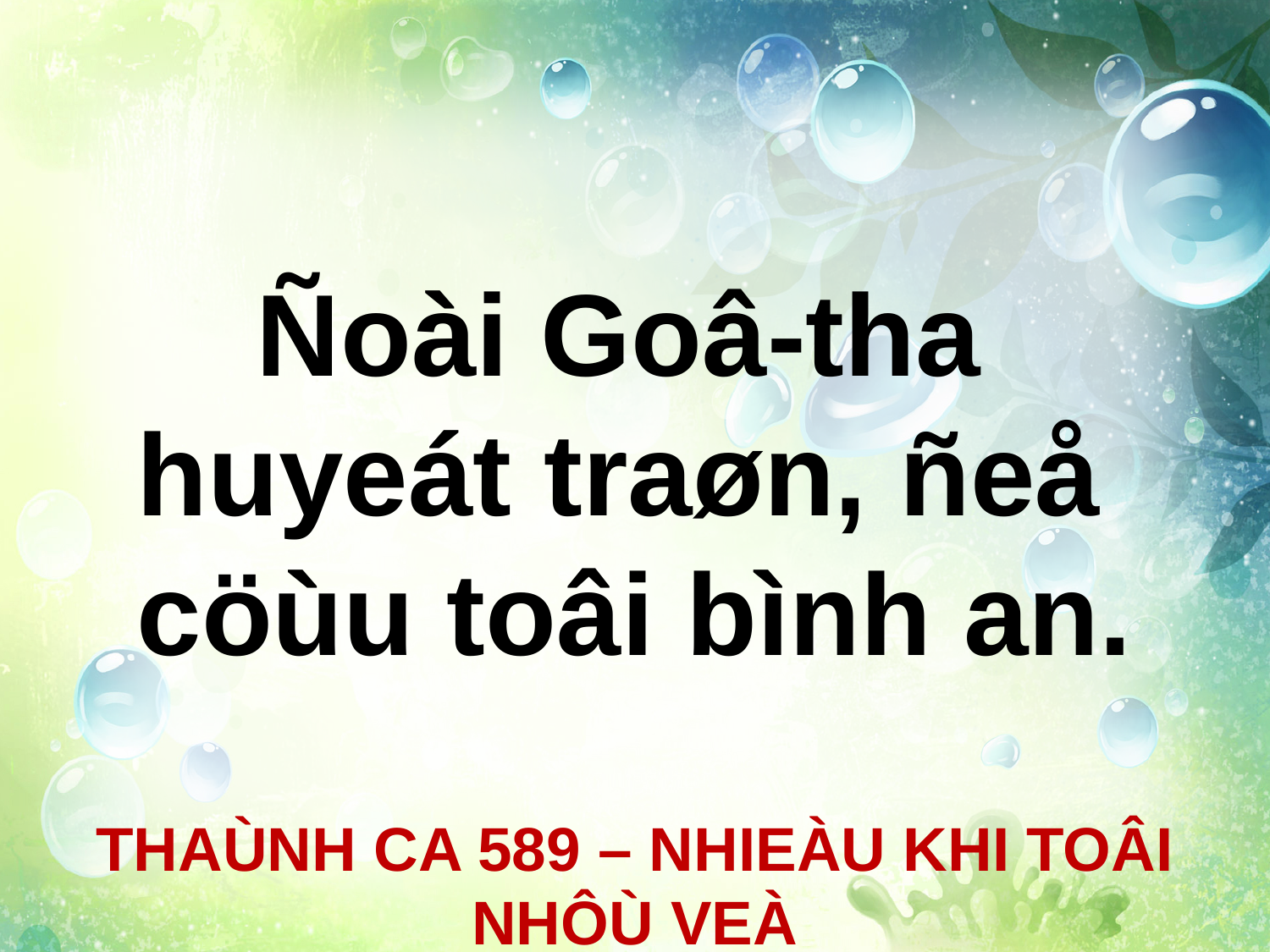

Ñoài Goâ-tha
huyeát traøn, ñeå
cöùu toâi bình an.
THAÙNH CA 589 – NHIEÀU KHI TOÂI NHÔÙ VEÀ